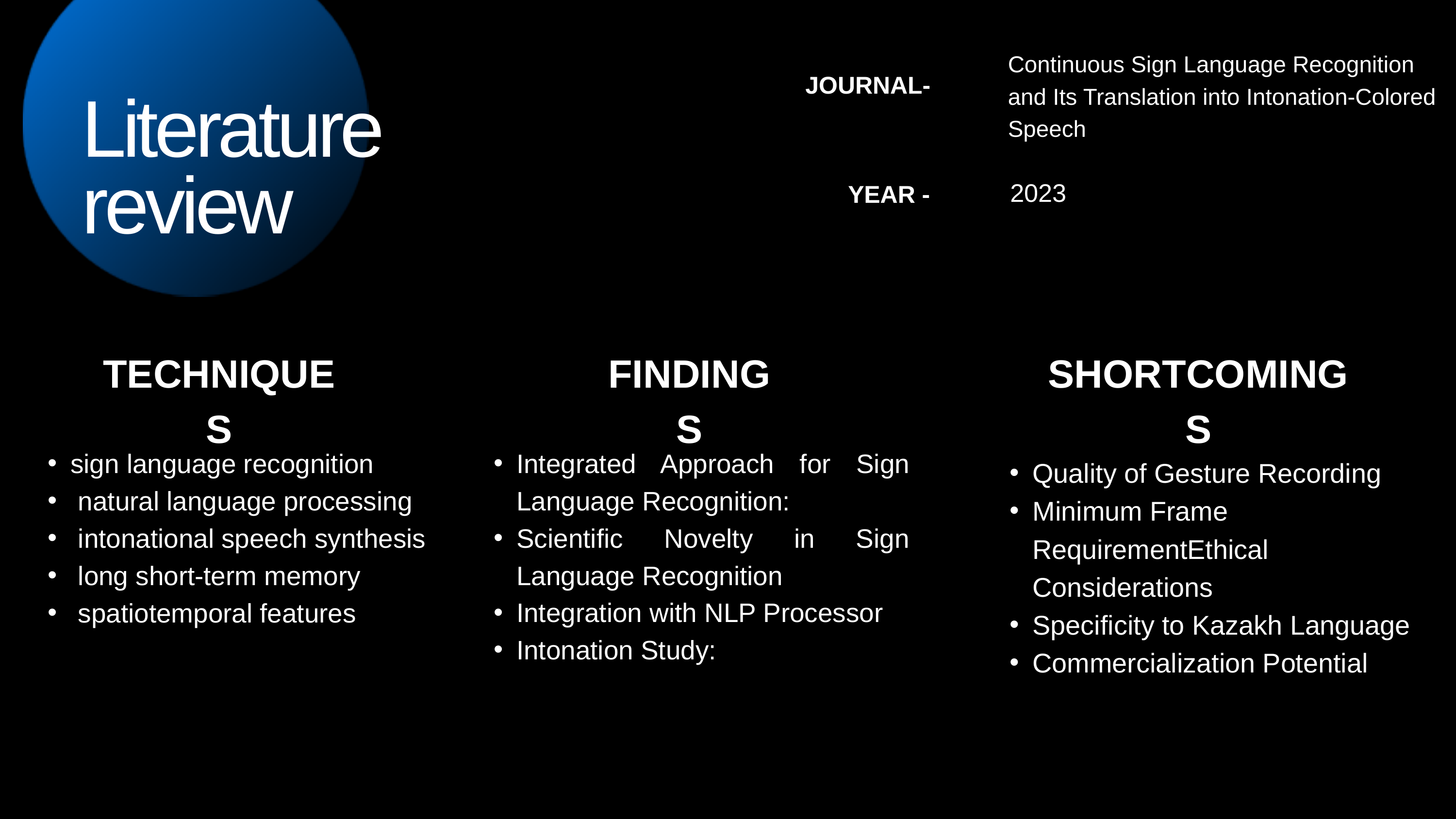

Continuous Sign Language Recognition and Its Translation into Intonation-Colored Speech

JOURNAL-
Literature review
2023
YEAR -
TECHNIQUES
FINDINGS
SHORTCOMINGS
sign language recognition
 natural language processing
 intonational speech synthesis
 long short-term memory
 spatiotemporal features
Integrated Approach for Sign Language Recognition:
Scientific Novelty in Sign Language Recognition
Integration with NLP Processor
Intonation Study:
Quality of Gesture Recording
Minimum Frame RequirementEthical Considerations
Specificity to Kazakh Language
Commercialization Potential